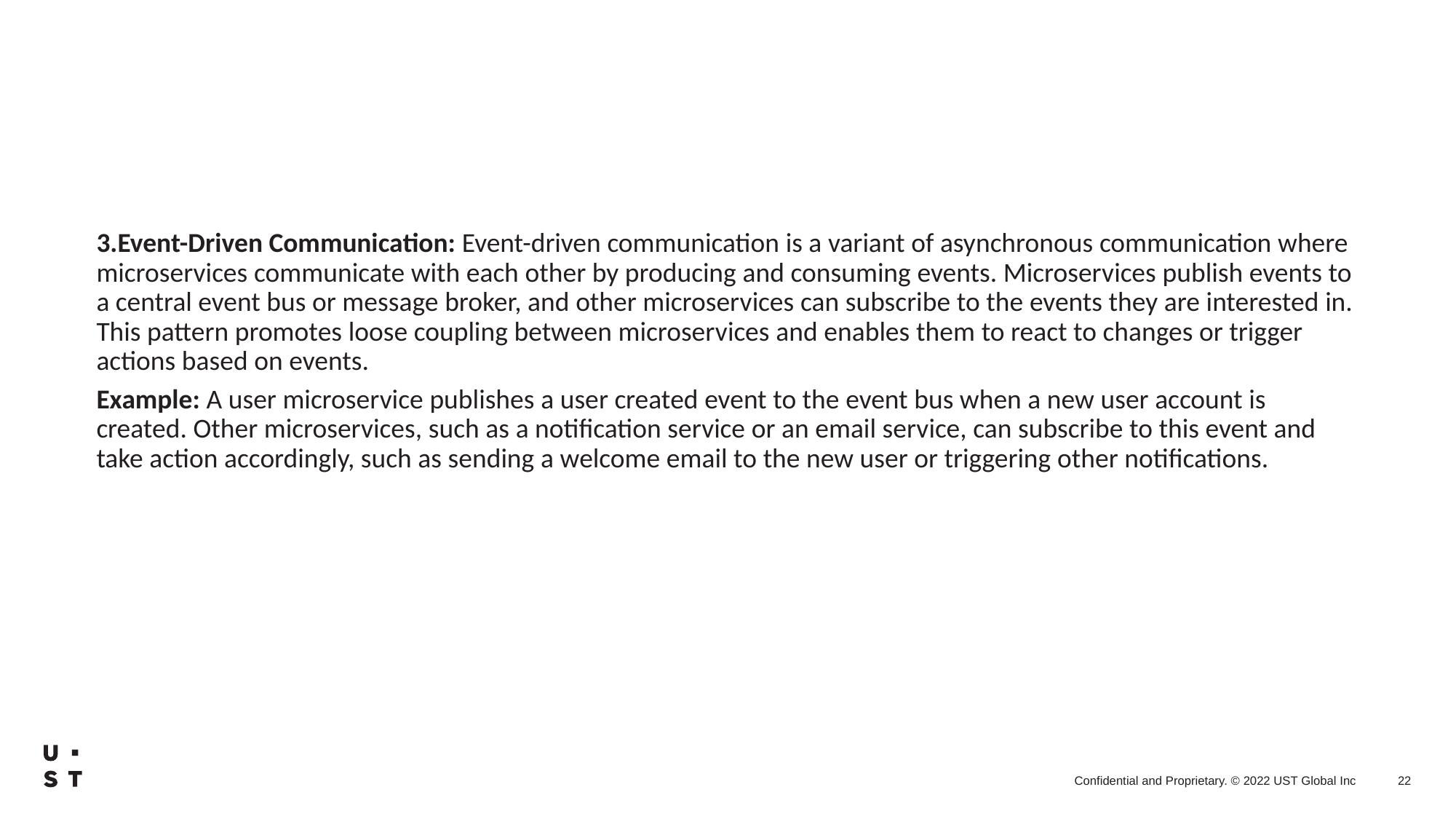

3.Event-Driven Communication: Event-driven communication is a variant of asynchronous communication where microservices communicate with each other by producing and consuming events. Microservices publish events to a central event bus or message broker, and other microservices can subscribe to the events they are interested in. This pattern promotes loose coupling between microservices and enables them to react to changes or trigger actions based on events.
Example: A user microservice publishes a user created event to the event bus when a new user account is created. Other microservices, such as a notification service or an email service, can subscribe to this event and take action accordingly, such as sending a welcome email to the new user or triggering other notifications.